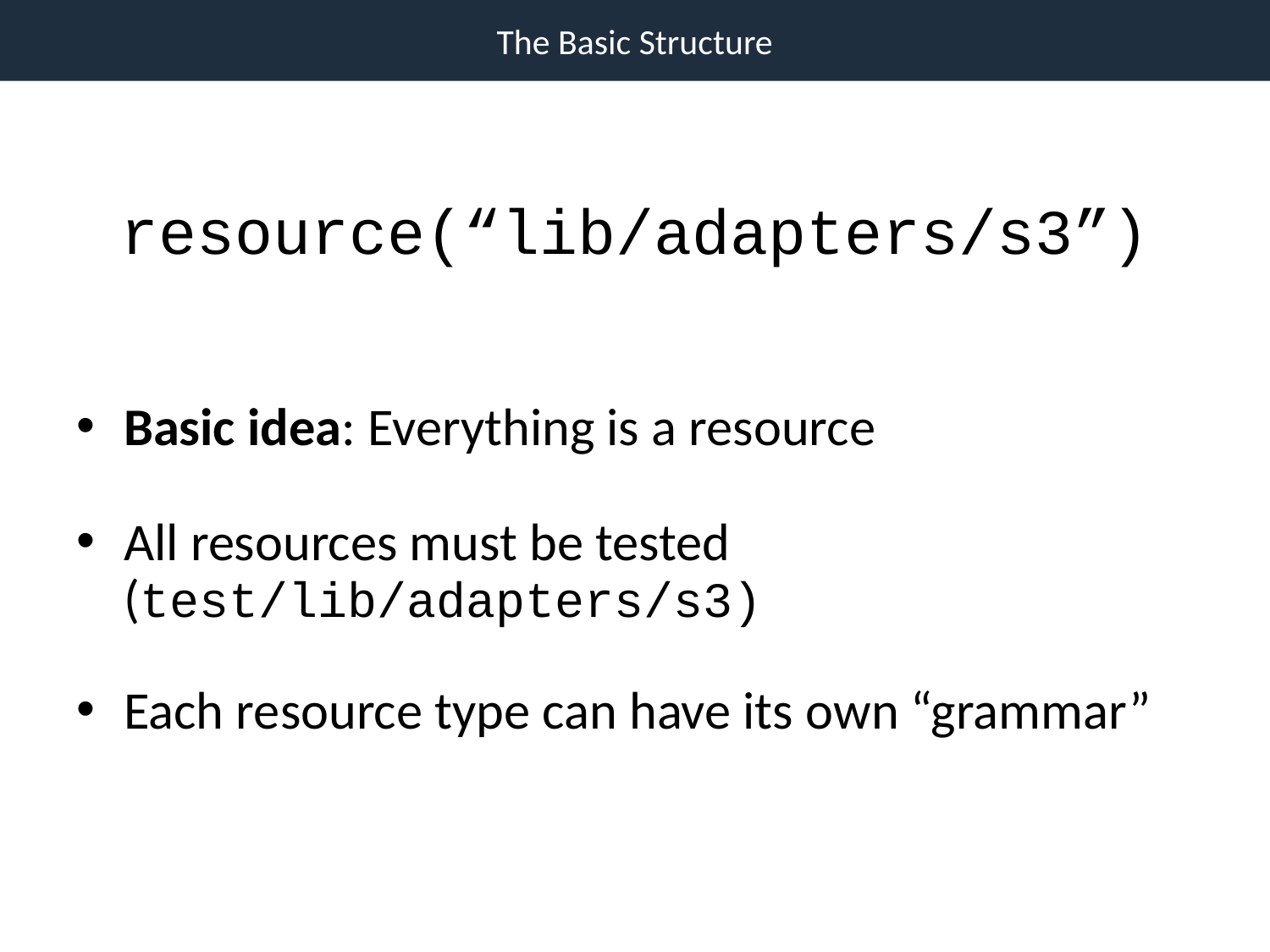

The Basic Structure
resource(“lib/adapters/s3”)
Basic idea: Everything is a resource

All resources must be tested (test/lib/adapters/s3)

Each resource type can have its own “grammar”